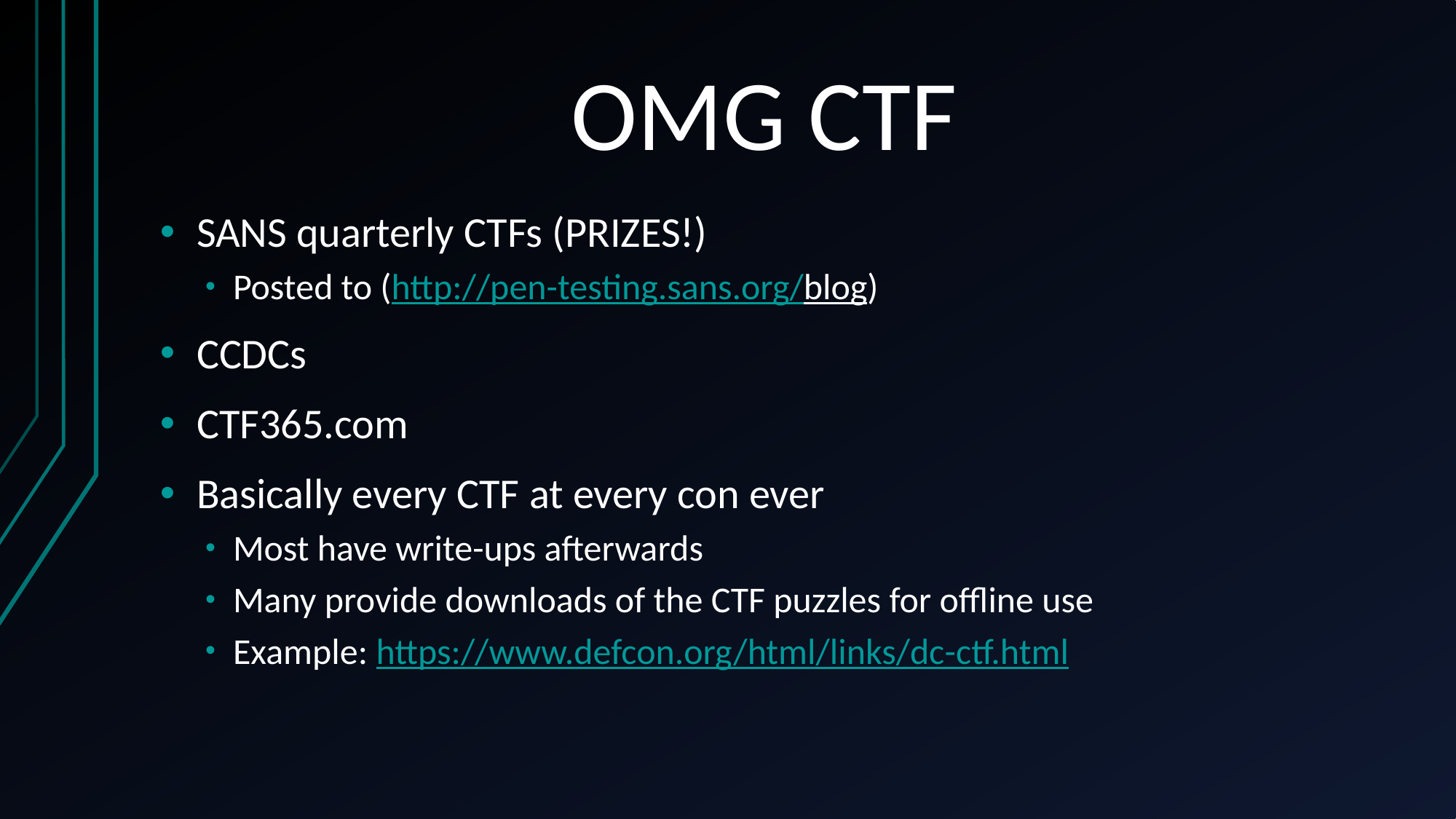

# OMG CTF
SANS quarterly CTFs (PRIZES!)
Posted to (http://pen-testing.sans.org/blog)
CCDCs
CTF365.com
Basically every CTF at every con ever
Most have write-ups afterwards
Many provide downloads of the CTF puzzles for offline use
Example: https://www.defcon.org/html/links/dc-ctf.html